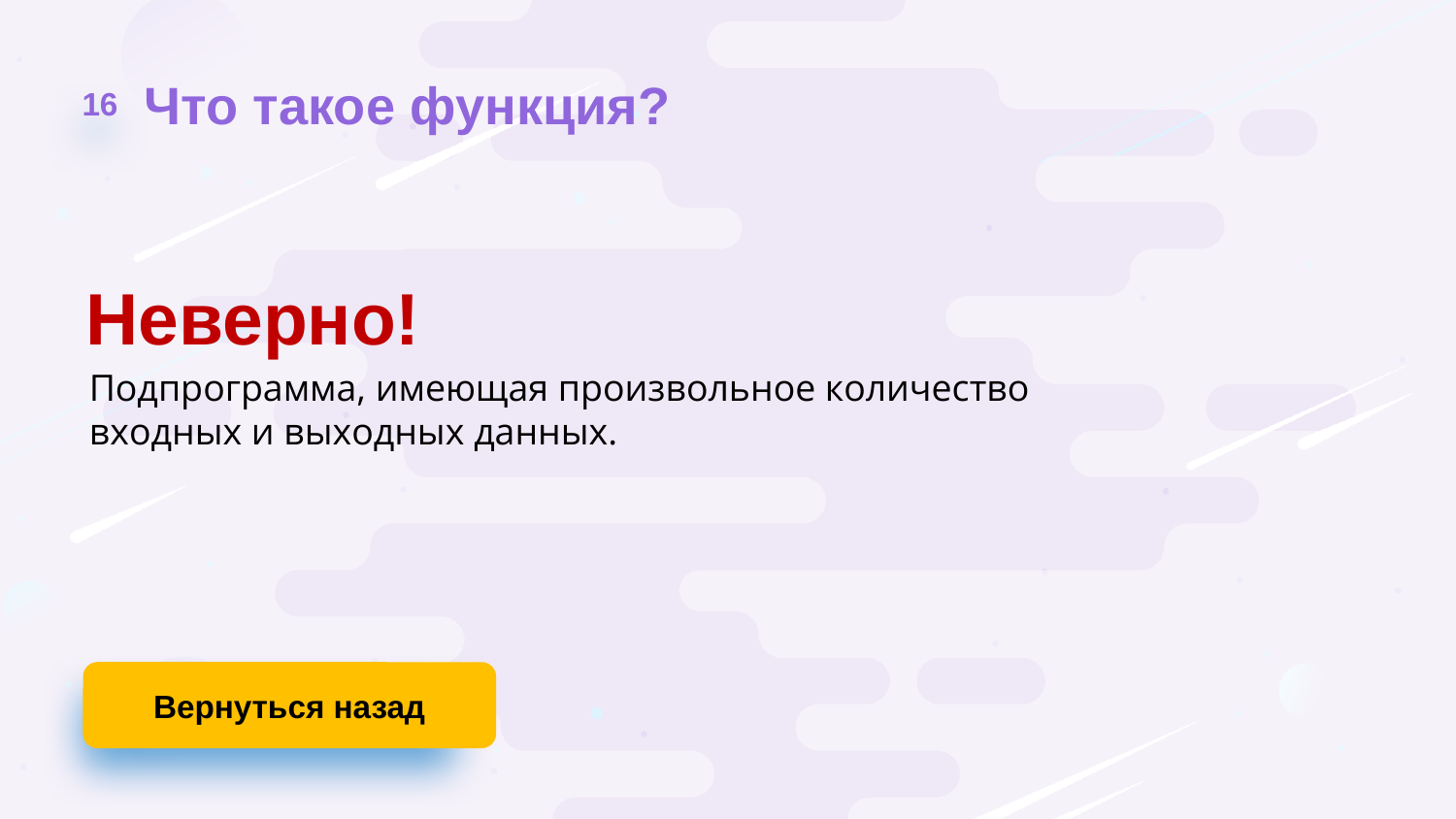

16
Что такое функция?
Неверно!
Подпрограмма, имеющая произвольное количество входных и выходных данных.
Вернуться назад